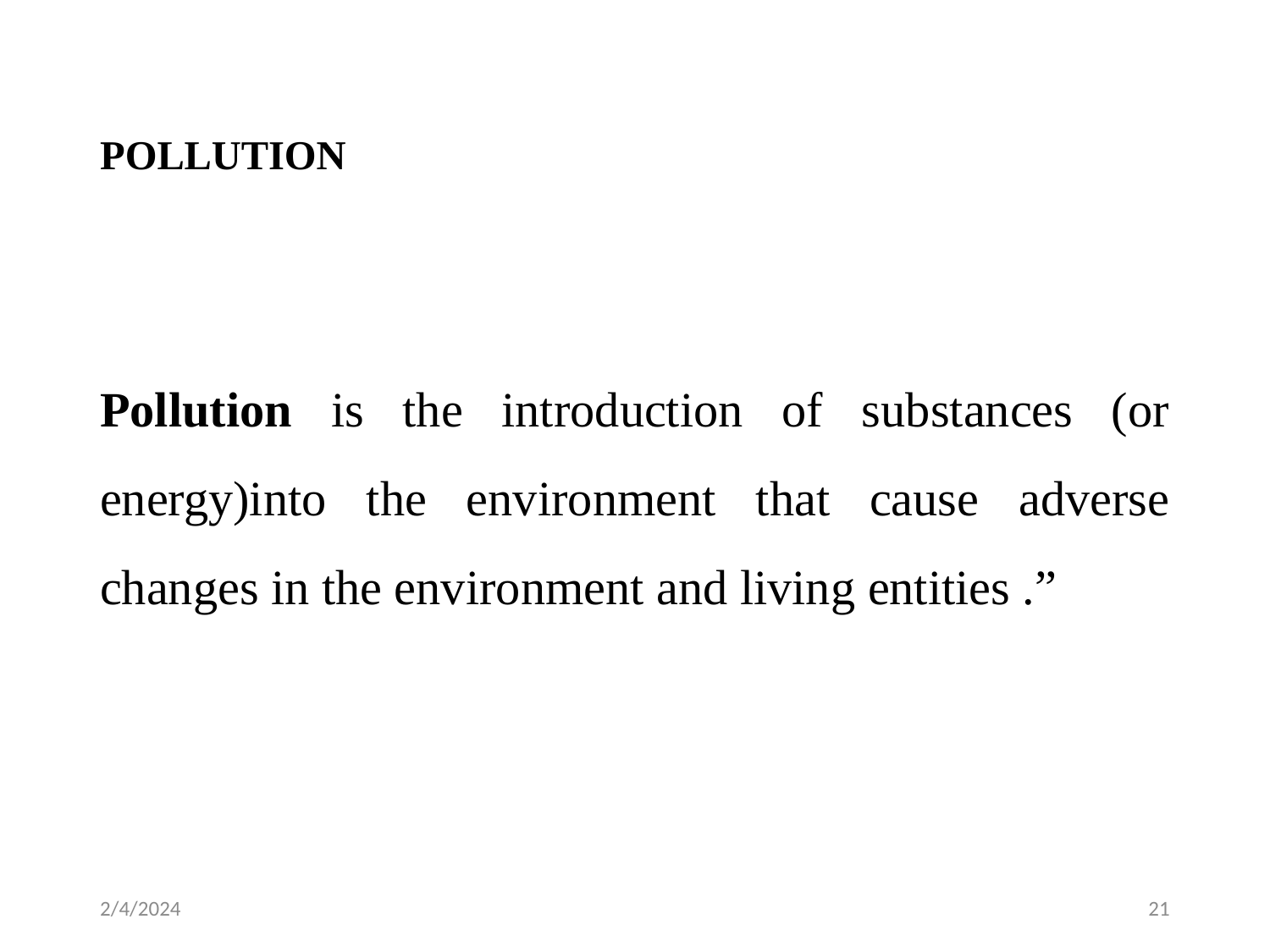

# POLLUTION
Pollution is the introduction of substances (or energy)into the environment that cause adverse changes in the environment and living entities .”

2/4/2024
21